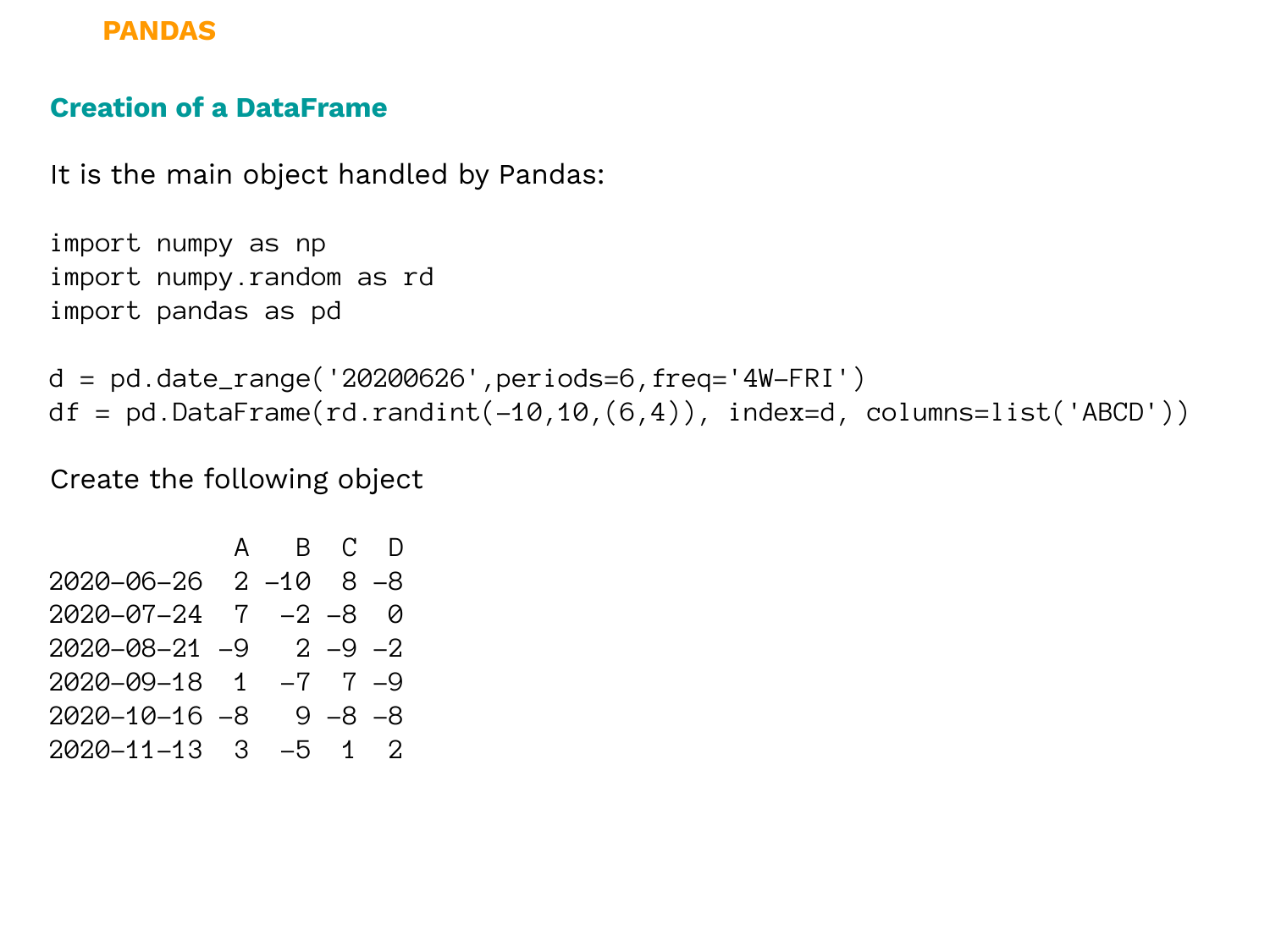

PANDAS
Creation of a DataFrame

It is the main object handled by Pandas:

import numpy as np
import numpy.random as rd
import pandas as pd

d = pd.date_range('20200626',periods=6,freq='4W-FRI')
df = pd.DataFrame(rd.randint(-10,10,(6,4)), index=d, columns=list('ABCD'))

Create the following object

            A   B  C  D
2020-06-26  2 -10  8 -8
2020-07-24  7  -2 -8  0
2020-08-21 -9   2 -9 -2
2020-09-18  1  -7  7 -9
2020-10-16 -8   9 -8 -8
2020-11-13  3  -5  1  2